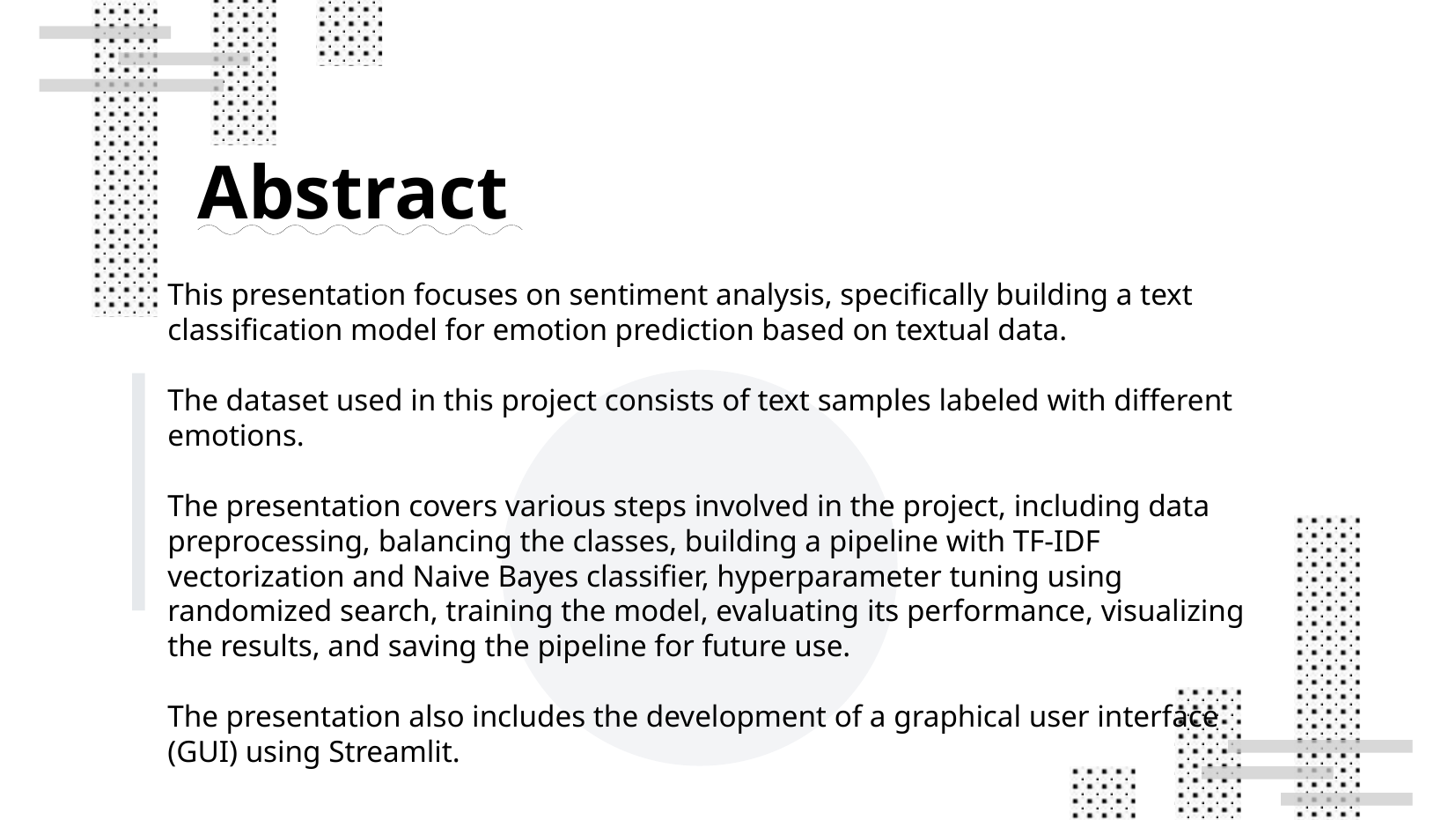

Abstract
This presentation focuses on sentiment analysis, specifically building a text classification model for emotion prediction based on textual data.

The dataset used in this project consists of text samples labeled with different emotions.

The presentation covers various steps involved in the project, including data preprocessing, balancing the classes, building a pipeline with TF-IDF vectorization and Naive Bayes classifier, hyperparameter tuning using randomized search, training the model, evaluating its performance, visualizing the results, and saving the pipeline for future use.

The presentation also includes the development of a graphical user interface (GUI) using Streamlit.